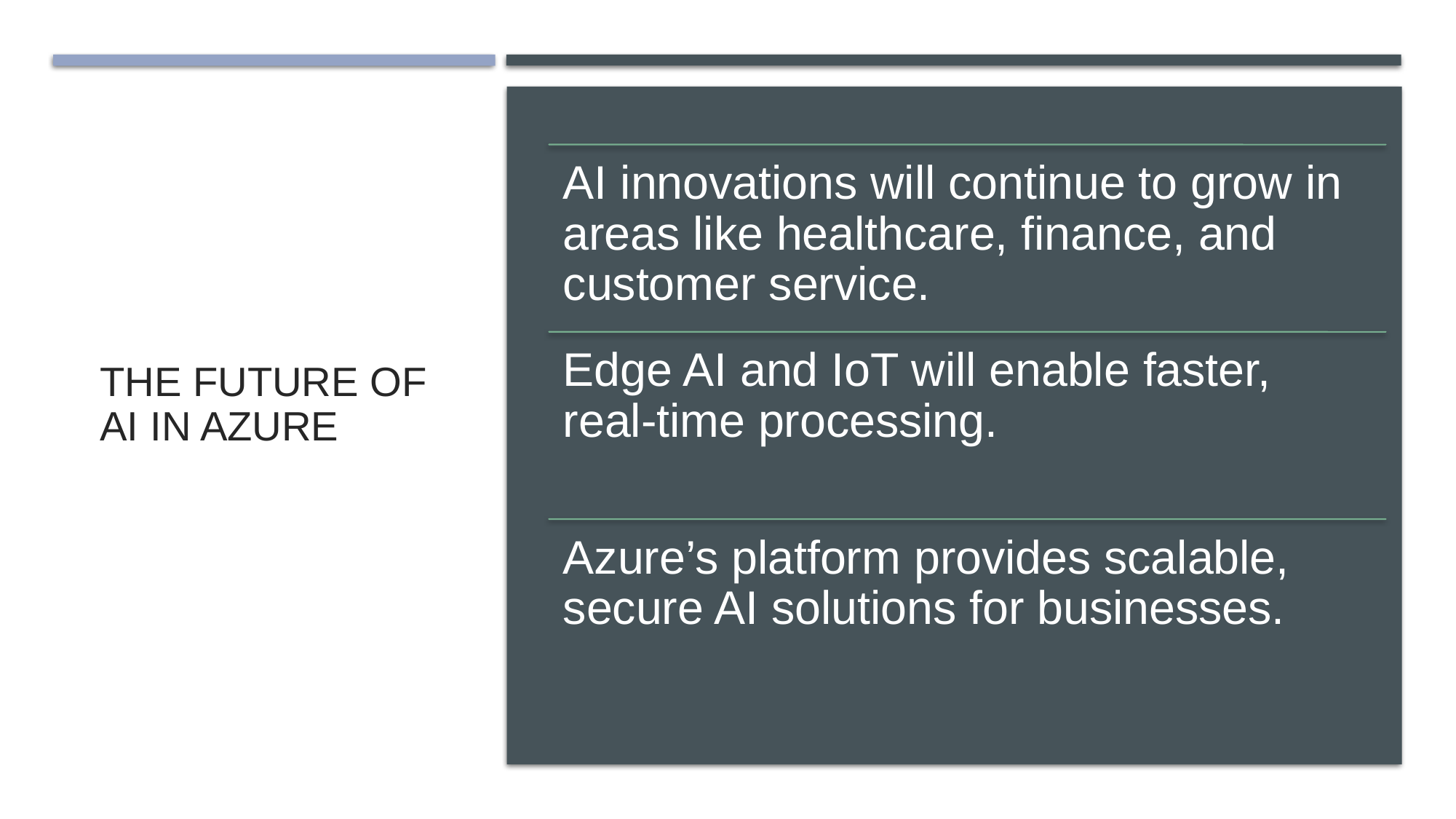

# The Future of AI in Azure
AI innovations will continue to grow in areas like healthcare, finance, and customer service.
Edge AI and IoT will enable faster, real-time processing.
Azure’s platform provides scalable, secure AI solutions for businesses.